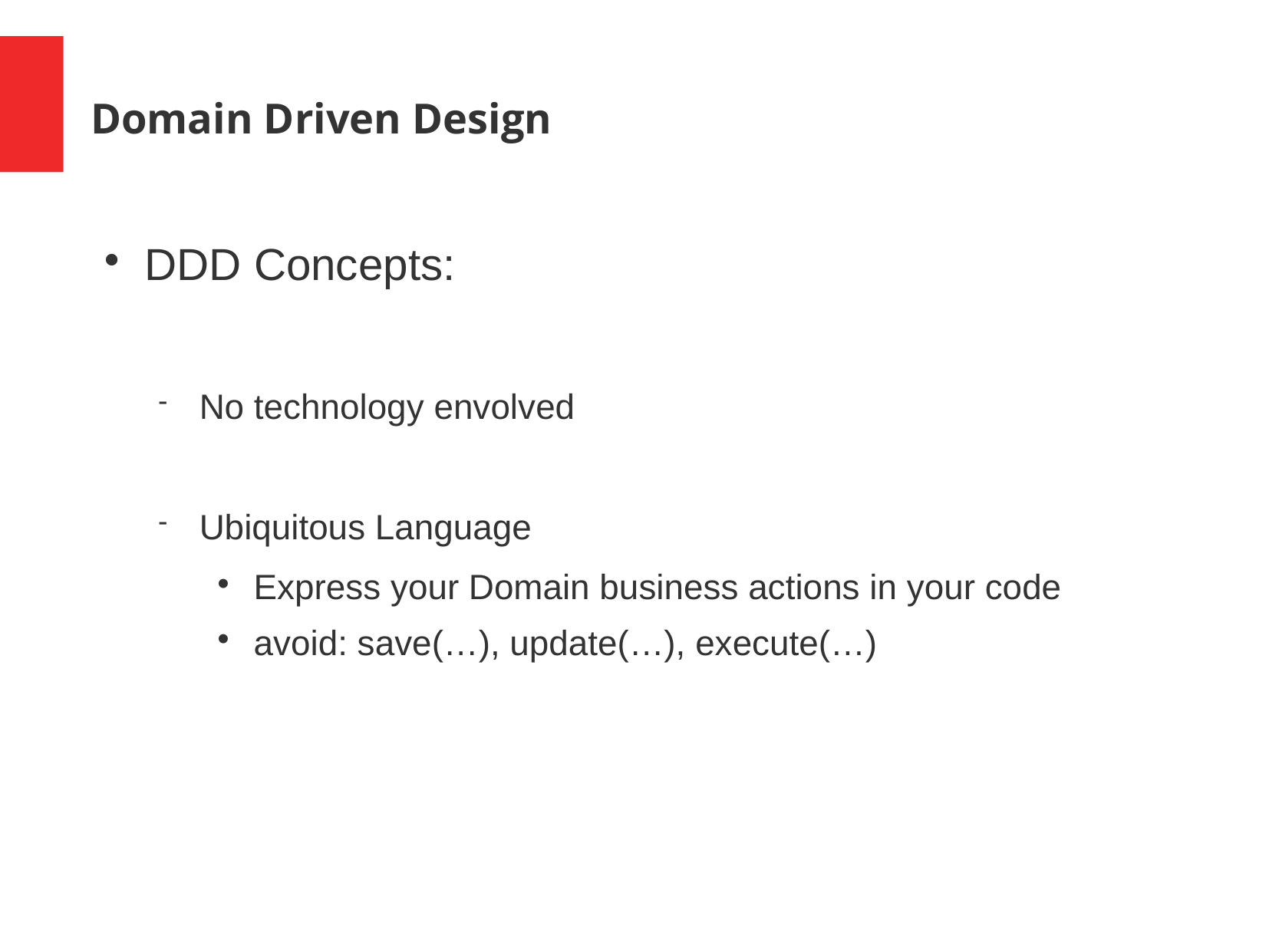

Domain Driven Design
DDD Concepts:

No technology envolved

Ubiquitous Language
Express your Domain business actions in your code
avoid: save(…), update(…), execute(…)